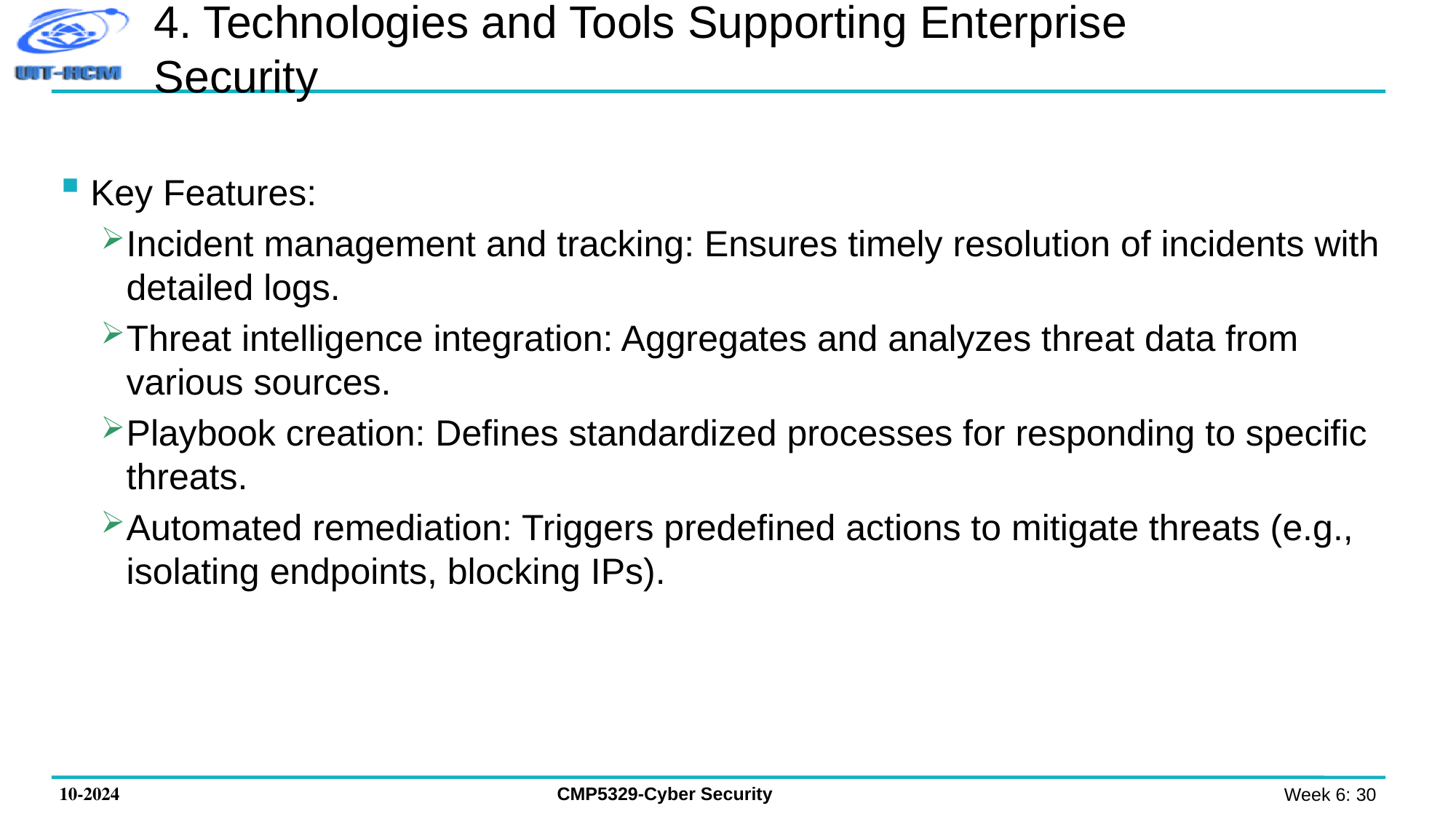

# 4. Technologies and Tools Supporting Enterprise Security

Key Features:
Incident management and tracking: Ensures timely resolution of incidents with detailed logs.
Threat intelligence integration: Aggregates and analyzes threat data from various sources.
Playbook creation: Defines standardized processes for responding to specific threats.
Automated remediation: Triggers predefined actions to mitigate threats (e.g., isolating endpoints, blocking IPs).